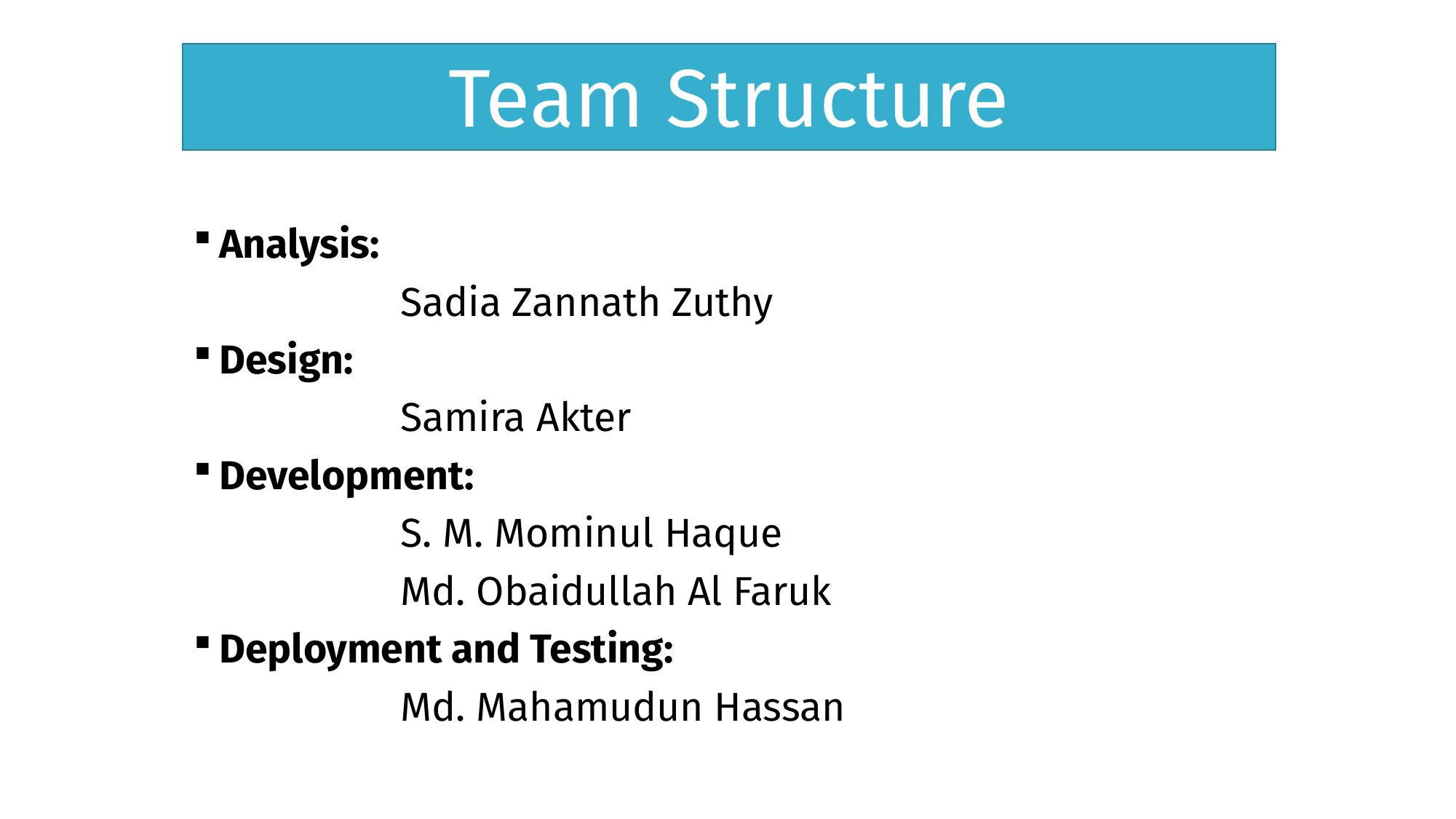

# Team Structure
Analysis:
		Sadia Zannath Zuthy
Design:
		Samira Akter
Development:
		S. M. Mominul Haque
		Md. Obaidullah Al Faruk
Deployment and Testing:
		Md. Mahamudun Hassan